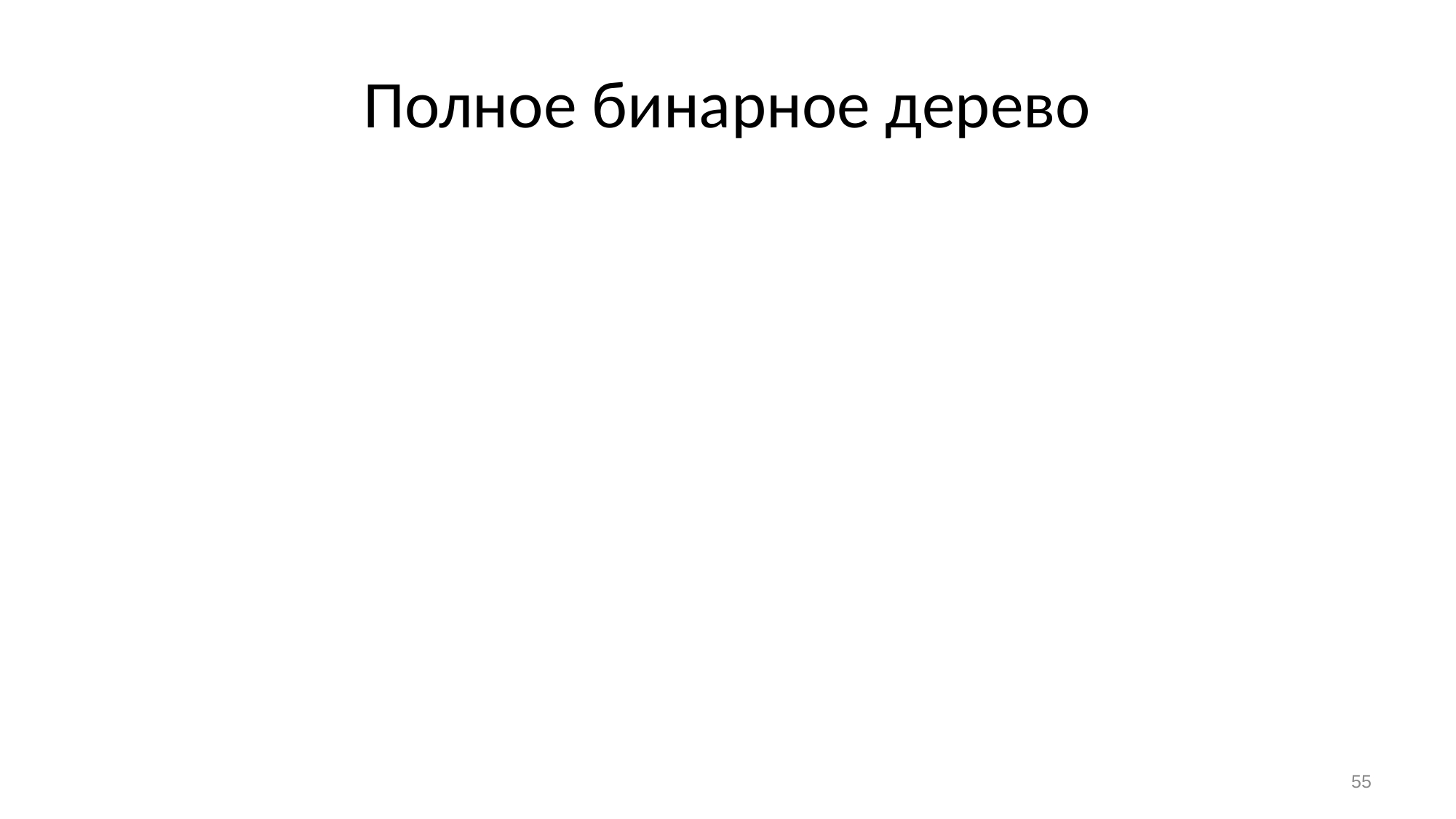

# Полное бинарное дерево

Полным бинарным деревом называется дерево, в котором
все листья находятся на одной глубине
остальные вершины имеют по два потомка

Сколько вершин в полном бинарном дереве высоты k?

55